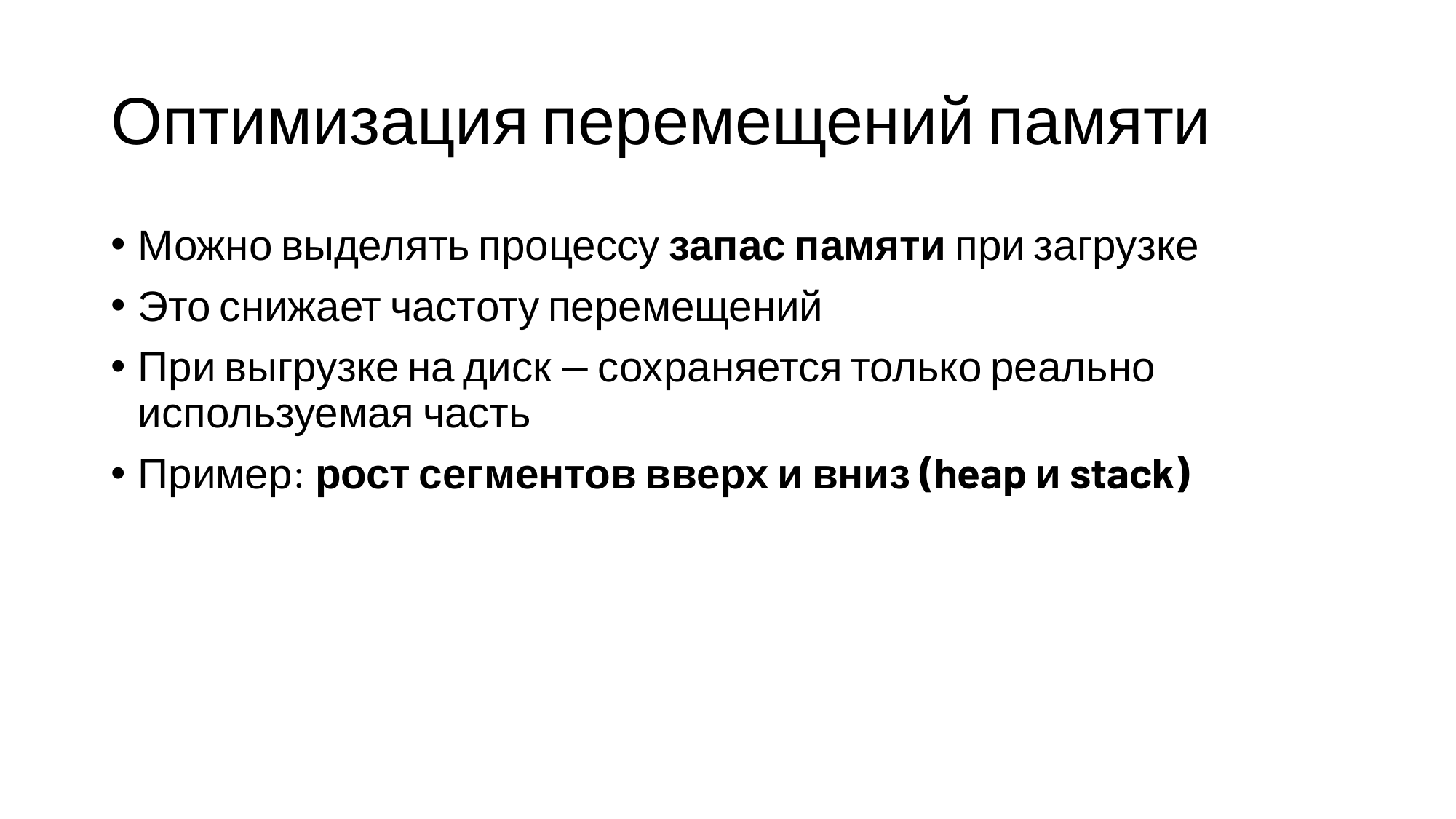

# Оптимизация перемещений памяти
Можно выделять процессу запас памяти при загрузке
Это снижает частоту перемещений
При выгрузке на диск — сохраняется только реально используемая часть
Пример: рост сегментов вверх и вниз (heap и stack)